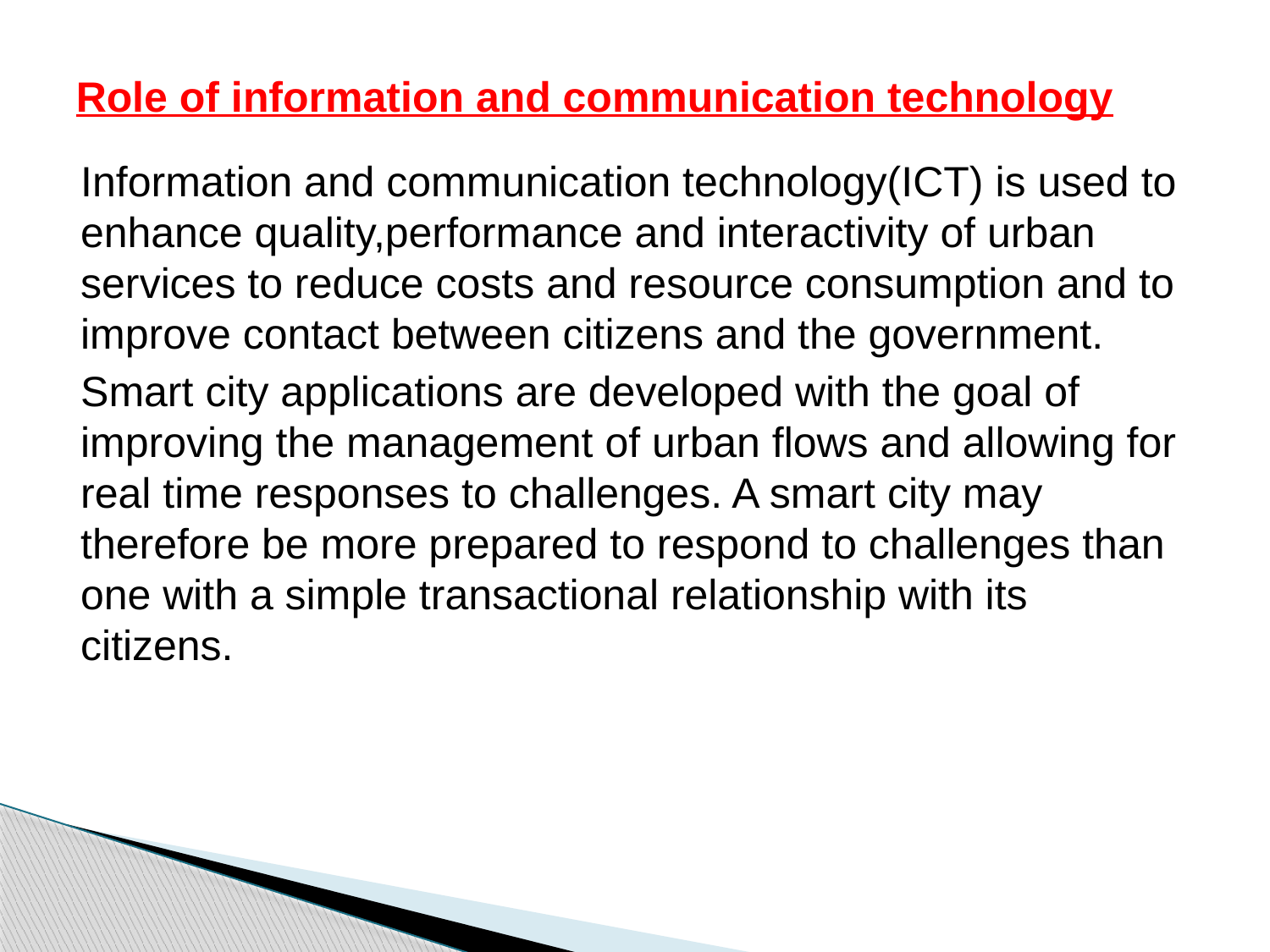

# Role of information and communication technology
Information and communication technology(ICT) is used to enhance quality,performance and interactivity of urban services to reduce costs and resource consumption and to improve contact between citizens and the government.
Smart city applications are developed with the goal of improving the management of urban flows and allowing for real time responses to challenges. A smart city may therefore be more prepared to respond to challenges than one with a simple transactional relationship with its citizens.